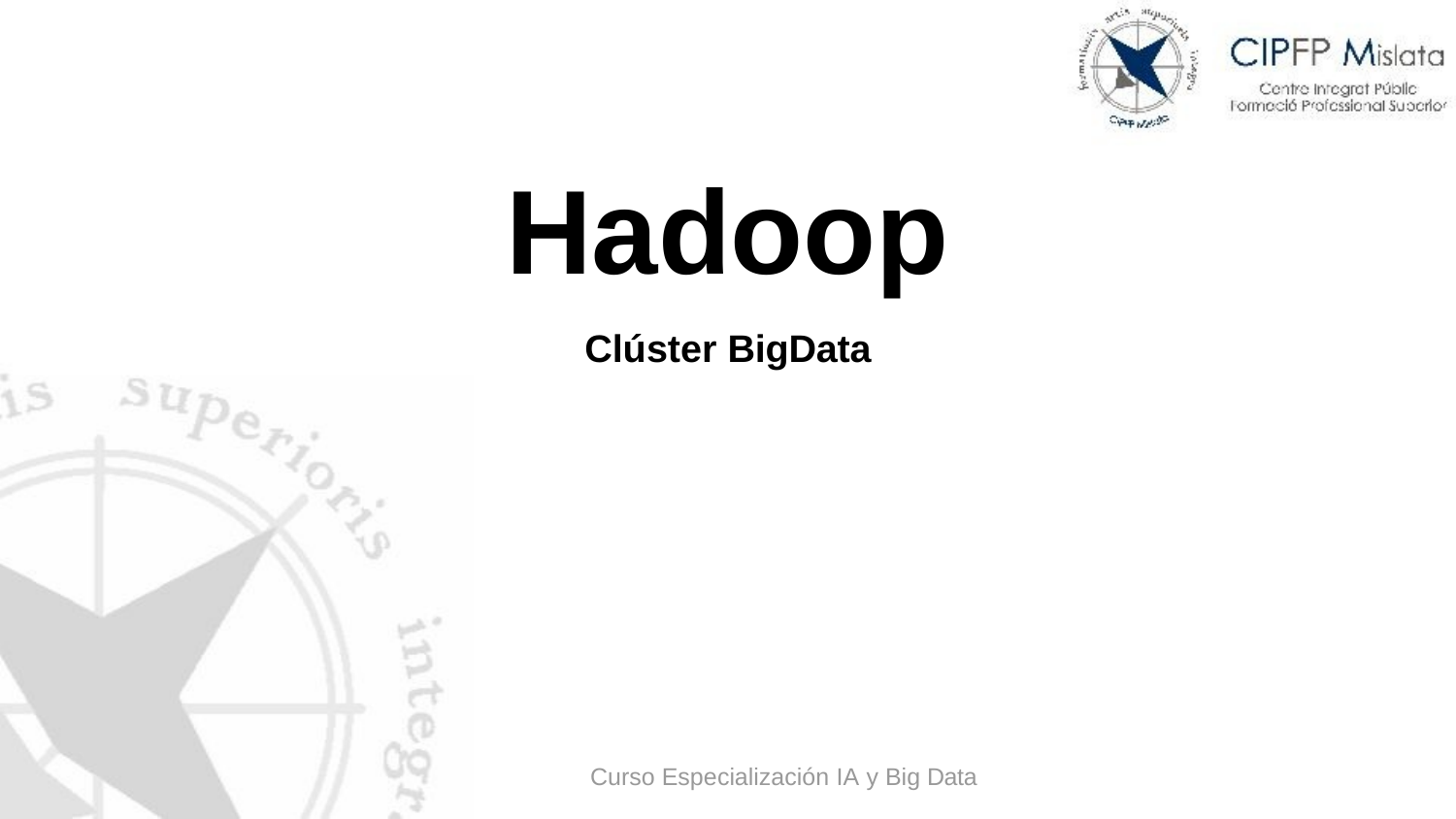

# Hadoop
Clúster BigData
Curso Especialización IA y Big Data